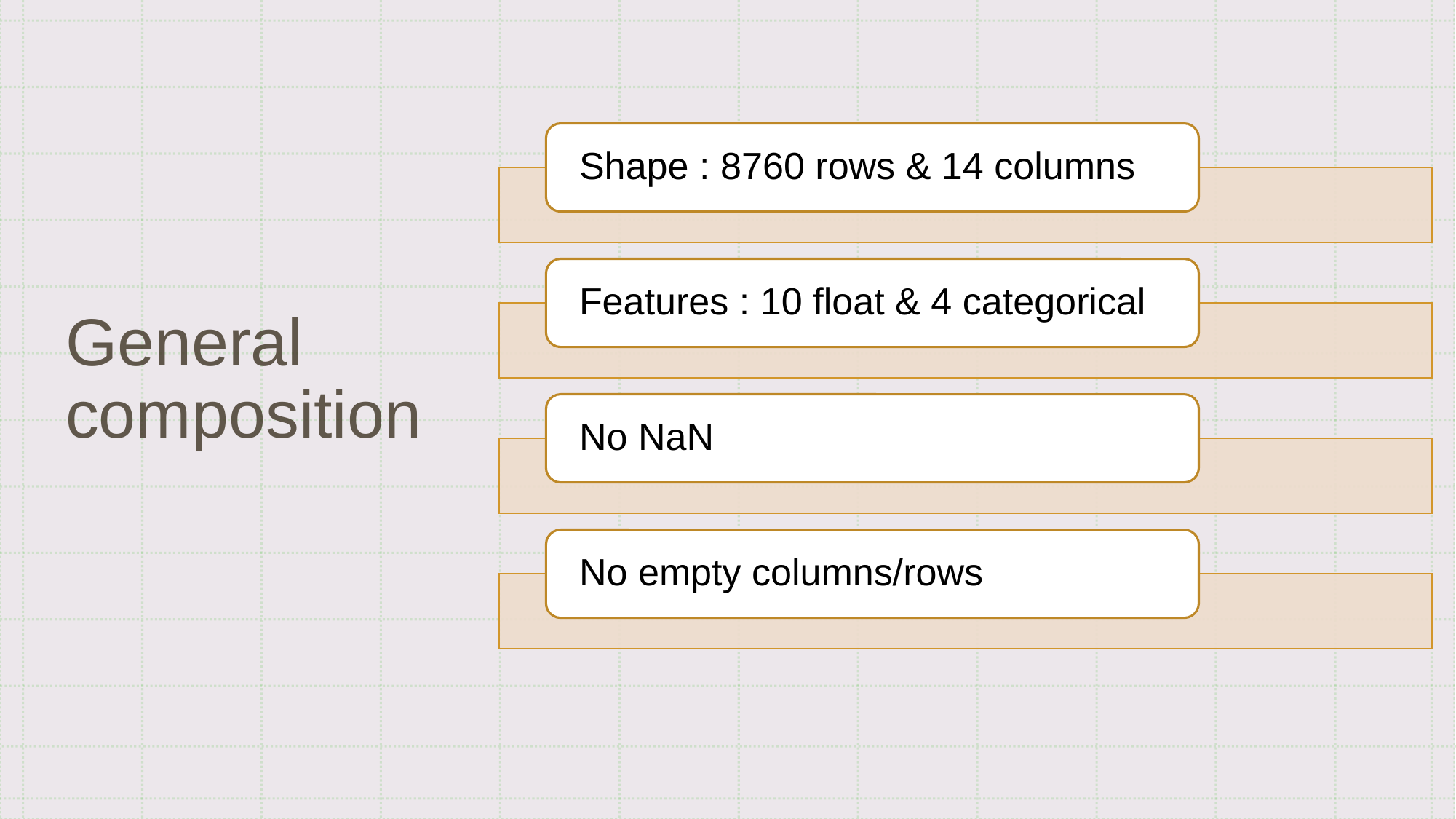

Shape : 8760 rows & 14 columns
Features : 10 float & 4 categorical
No NaN
No empty columns/rows
# General composition